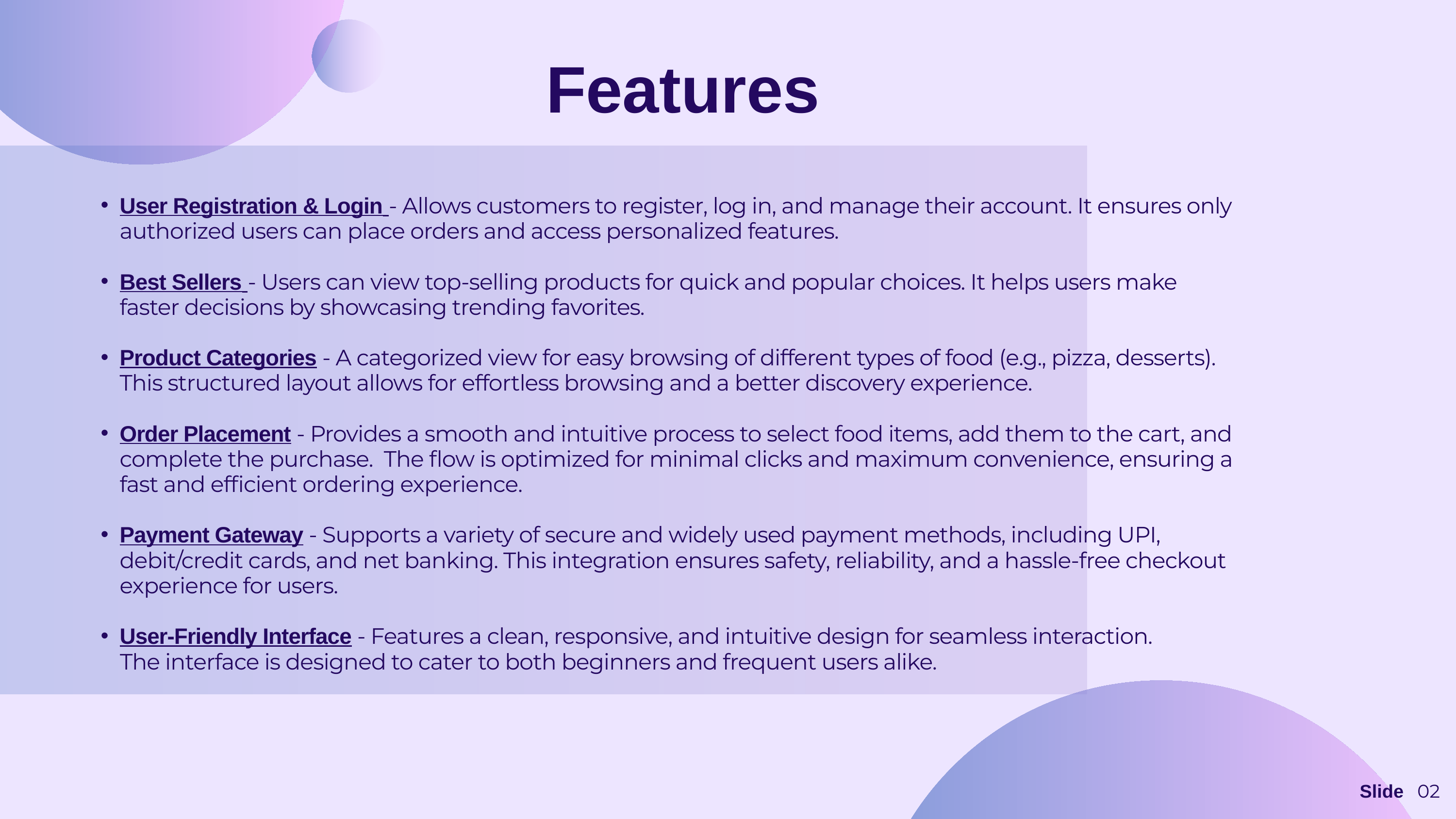

Features

User Registration & Login - Allows customers to register, log in, and manage their account. It ensures only authorized users can place orders and access personalized features.

Best Sellers - Users can view top-selling products for quick and popular choices. It helps users make faster decisions by showcasing trending favorites.

Product Categories - A categorized view for easy browsing of different types of food (e.g., pizza, desserts). This structured layout allows for effortless browsing and a better discovery experience.

Order Placement - Provides a smooth and intuitive process to select food items, add them to the cart, and complete the purchase.  The flow is optimized for minimal clicks and maximum convenience, ensuring a fast and efficient ordering experience.

Payment Gateway - Supports a variety of secure and widely used payment methods, including UPI, debit/credit cards, and net banking. This integration ensures safety, reliability, and a hassle-free checkout experience for users.

User-Friendly Interface - Features a clean, responsive, and intuitive design for seamless interaction.
       The interface is designed to cater to both beginners and frequent users alike.

Slide
02